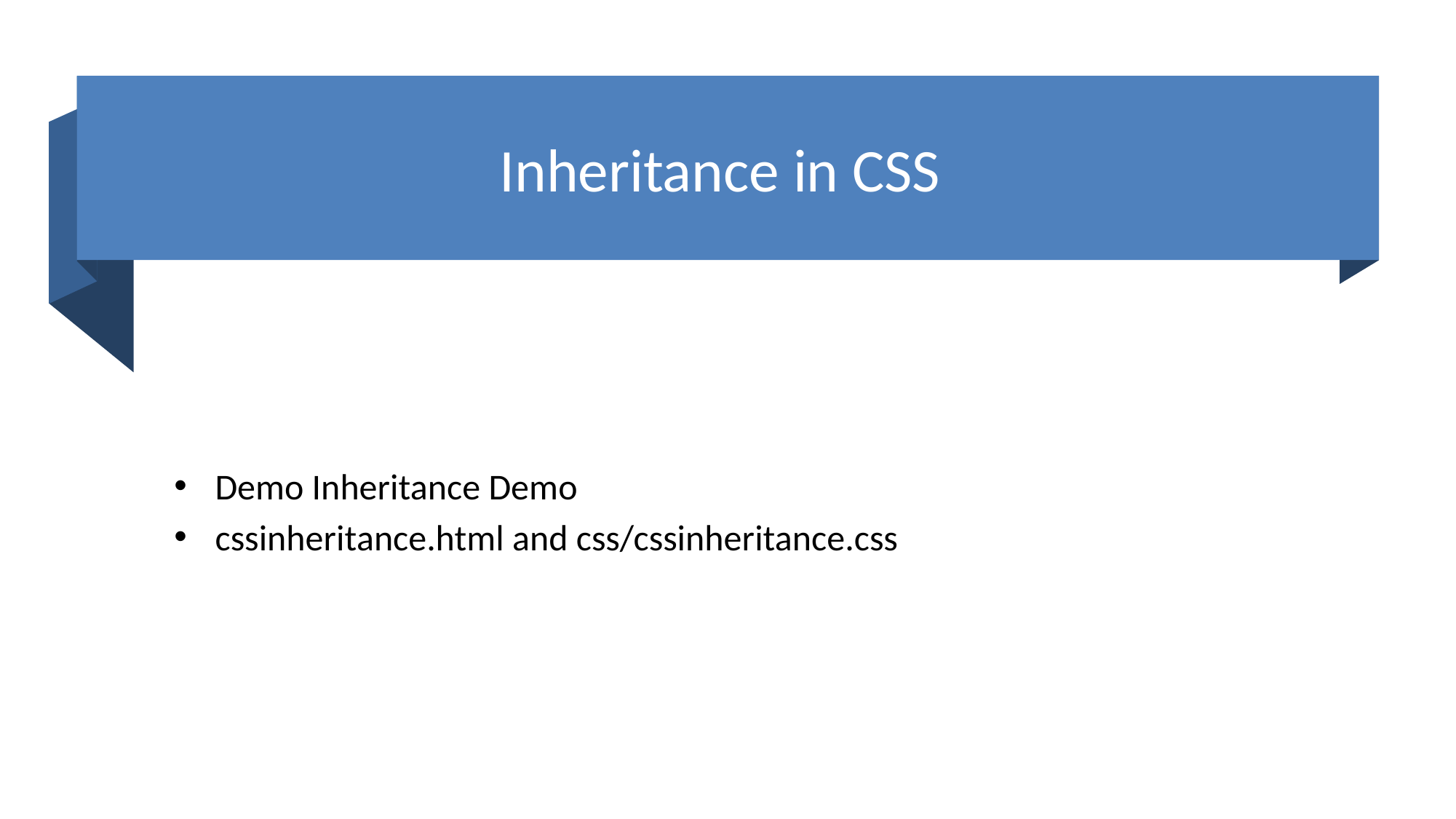

# Inheritance in CSS

Demo Inheritance Demo
cssinheritance.html and css/cssinheritance.css